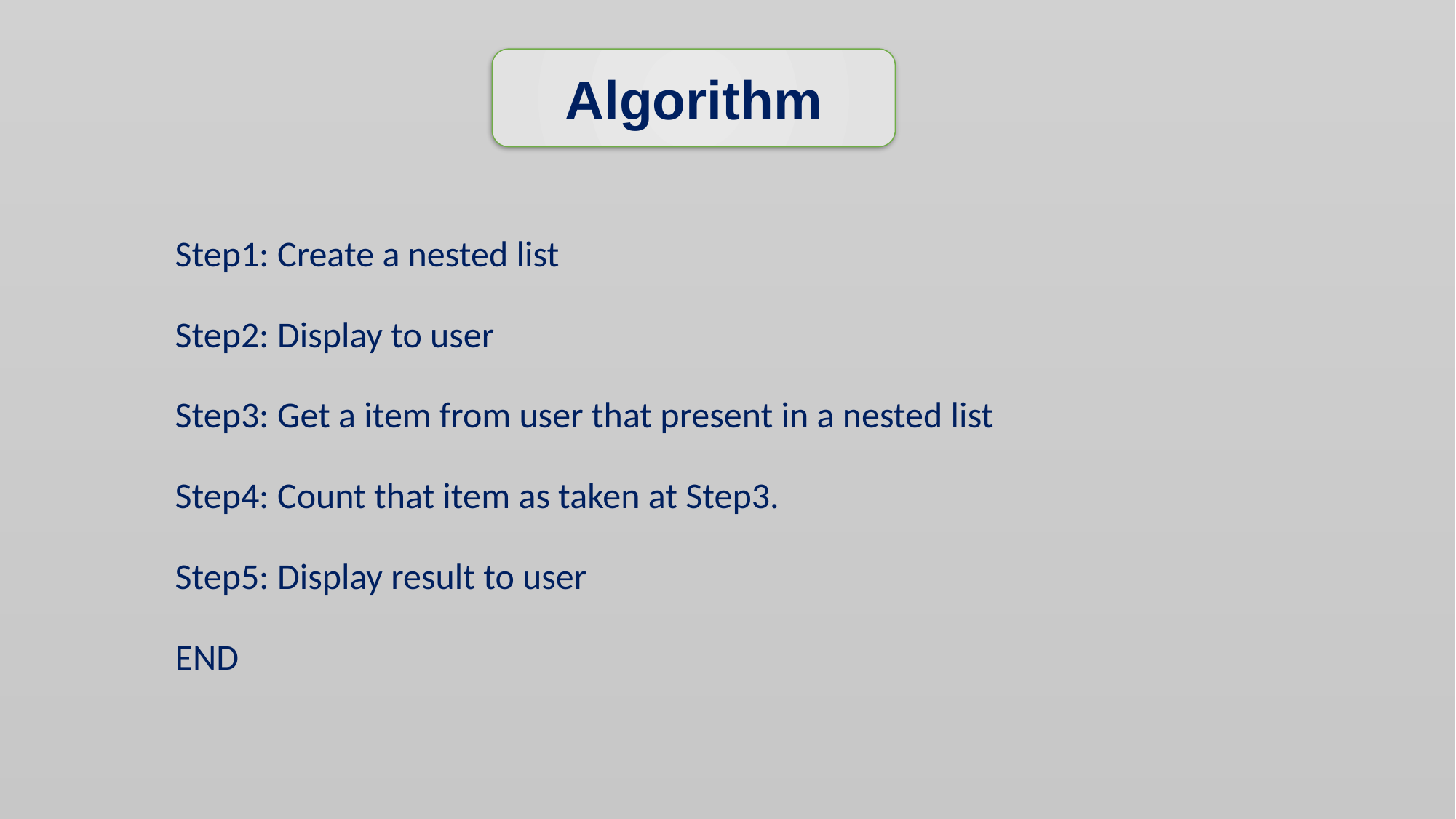

Algorithm
# Step1: Create a nested list
Step2: Display to user
Step3: Get a item from user that present in a nested list
Step4: Count that item as taken at Step3.
Step5: Display result to user
END